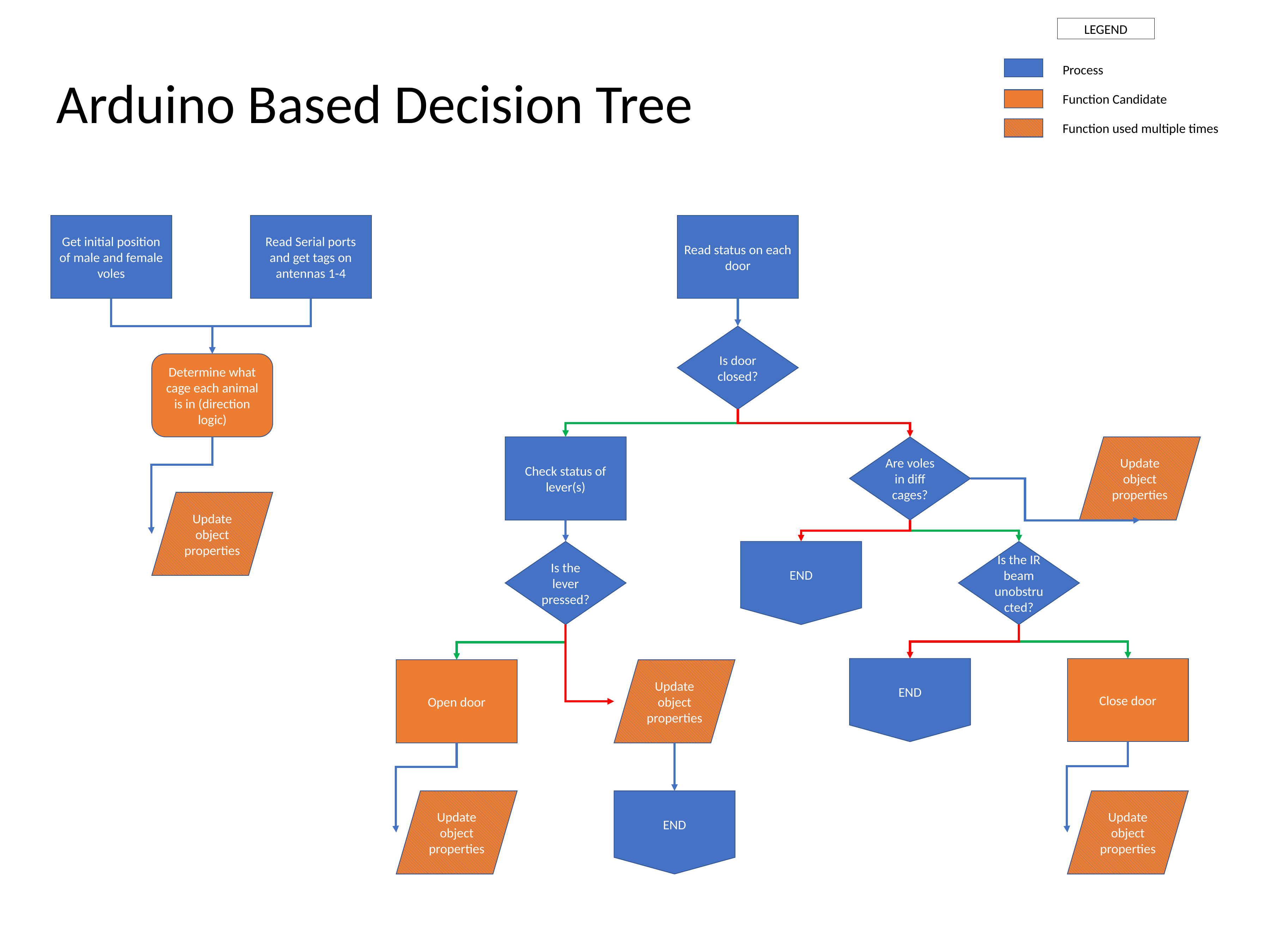

LEGEND

Process
Arduino Based Decision Tree
Function Candidate

Function used multiple times

Get initial position of male and female voles
Read Serial ports and get tags on antennas 1-4
Read status on each door
Is door closed?
Determine what cage each animal is in (direction logic)
Update object properties
Check status of lever(s)
Are voles in diff cages?
Update object properties
END
Is the IR beam unobstructed?
Is the lever pressed?
Close door
END
Open door
Update object properties
Update object properties
END
Update object properties